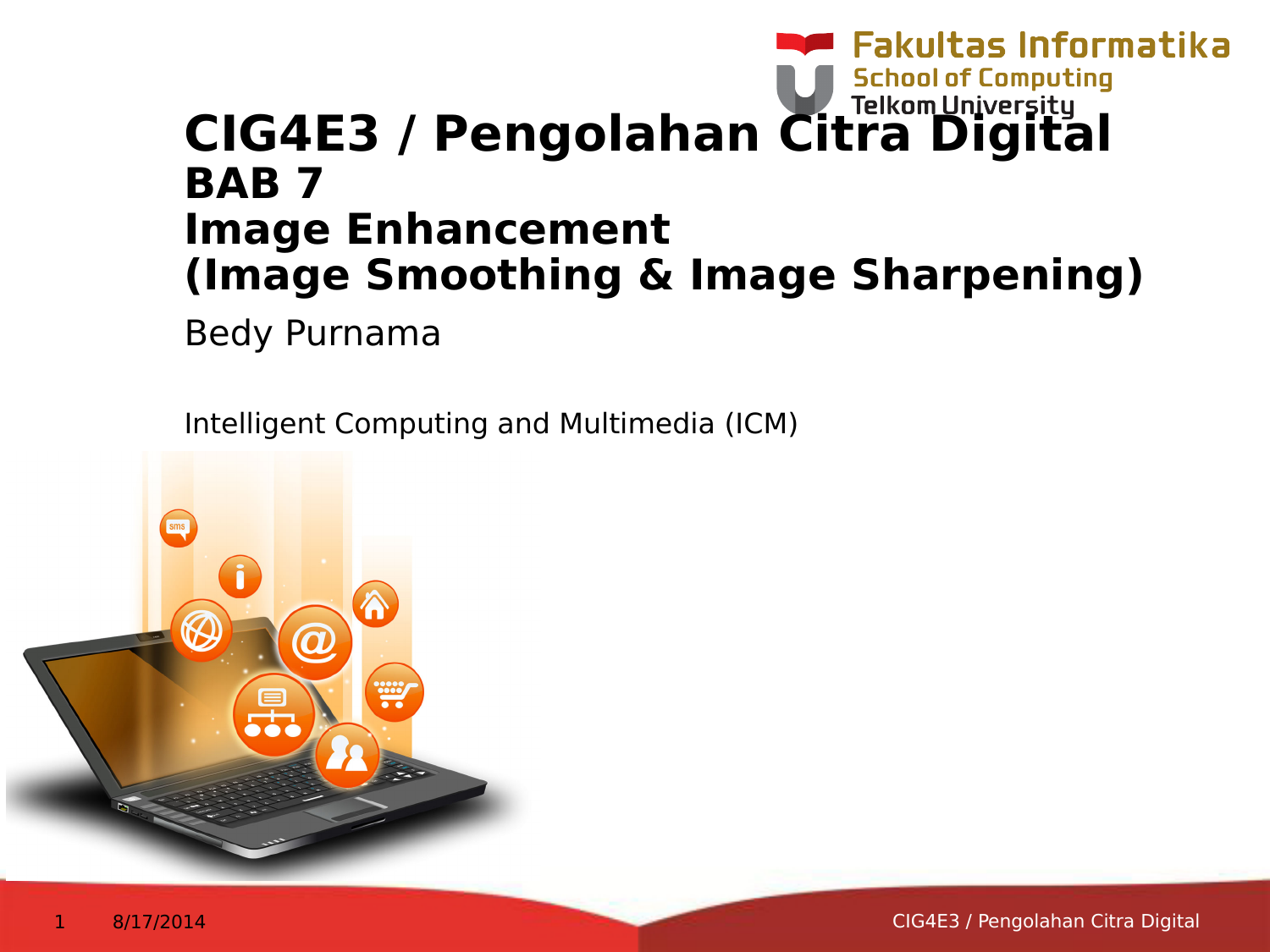

# CIG4E3 / Pengolahan Citra Digital BAB 7 Image Enhancement (Image Smoothing & Image Sharpening)
Bedy Purnama
Intelligent Computing and Multimedia (ICM)
1
8/17/2014